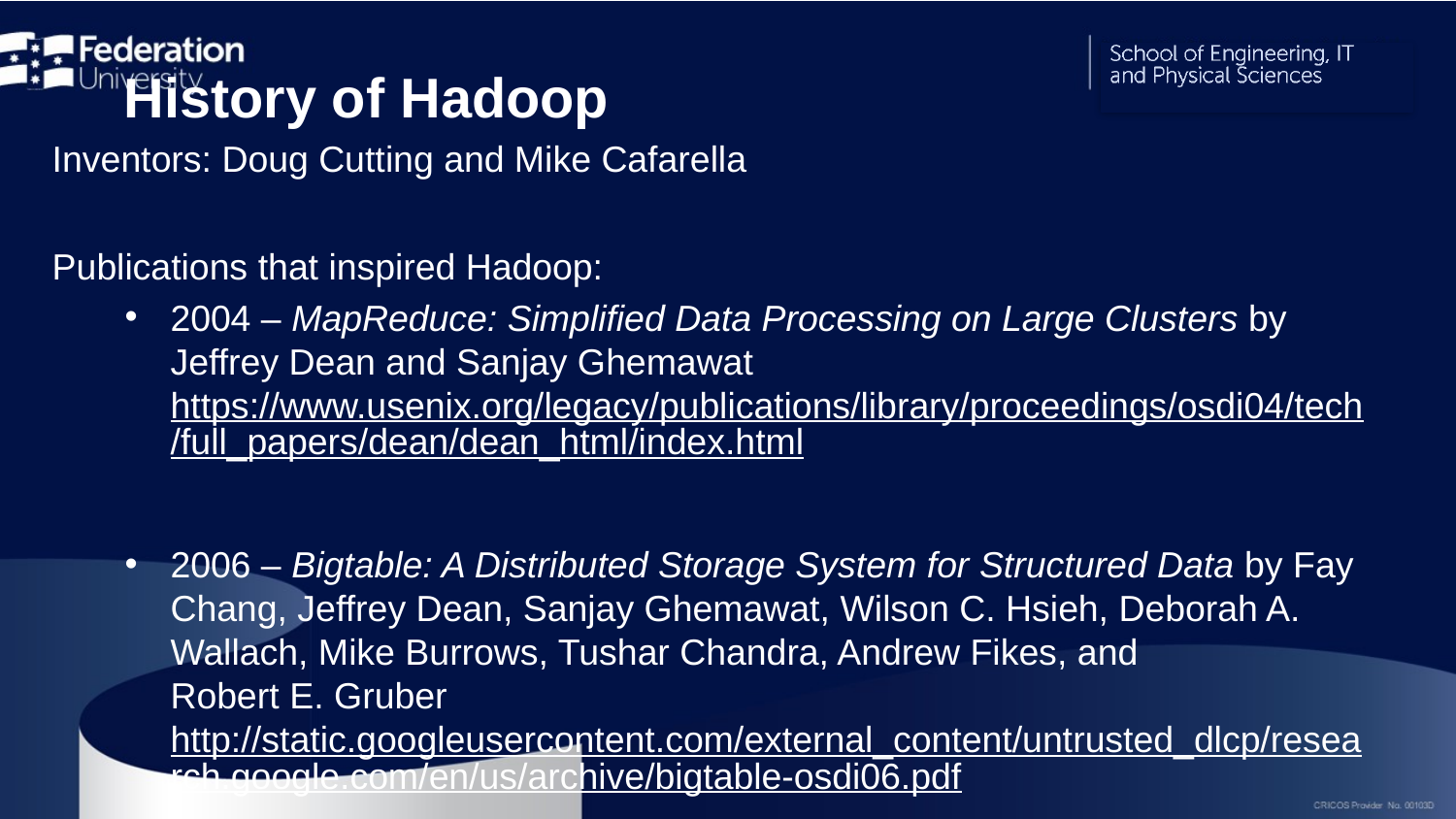

# History of Hadoop
Inventors: Doug Cutting and Mike Cafarella

Publications that inspired Hadoop:
2004 – MapReduce: Simplified Data Processing on Large Clusters by Jeffrey Dean and Sanjay Ghemawat
https://www.usenix.org/legacy/publications/library/proceedings/osdi04/tech/full_papers/dean/dean_html/index.html

2006 – Bigtable: A Distributed Storage System for Structured Data by Fay Chang, Jeffrey Dean, Sanjay Ghemawat, Wilson C. Hsieh, Deborah A. Wallach, Mike Burrows, Tushar Chandra, Andrew Fikes, and
Robert E. Gruber
http://static.googleusercontent.com/external_content/untrusted_dlcp/research.google.com/en/us/archive/bigtable-osdi06.pdf